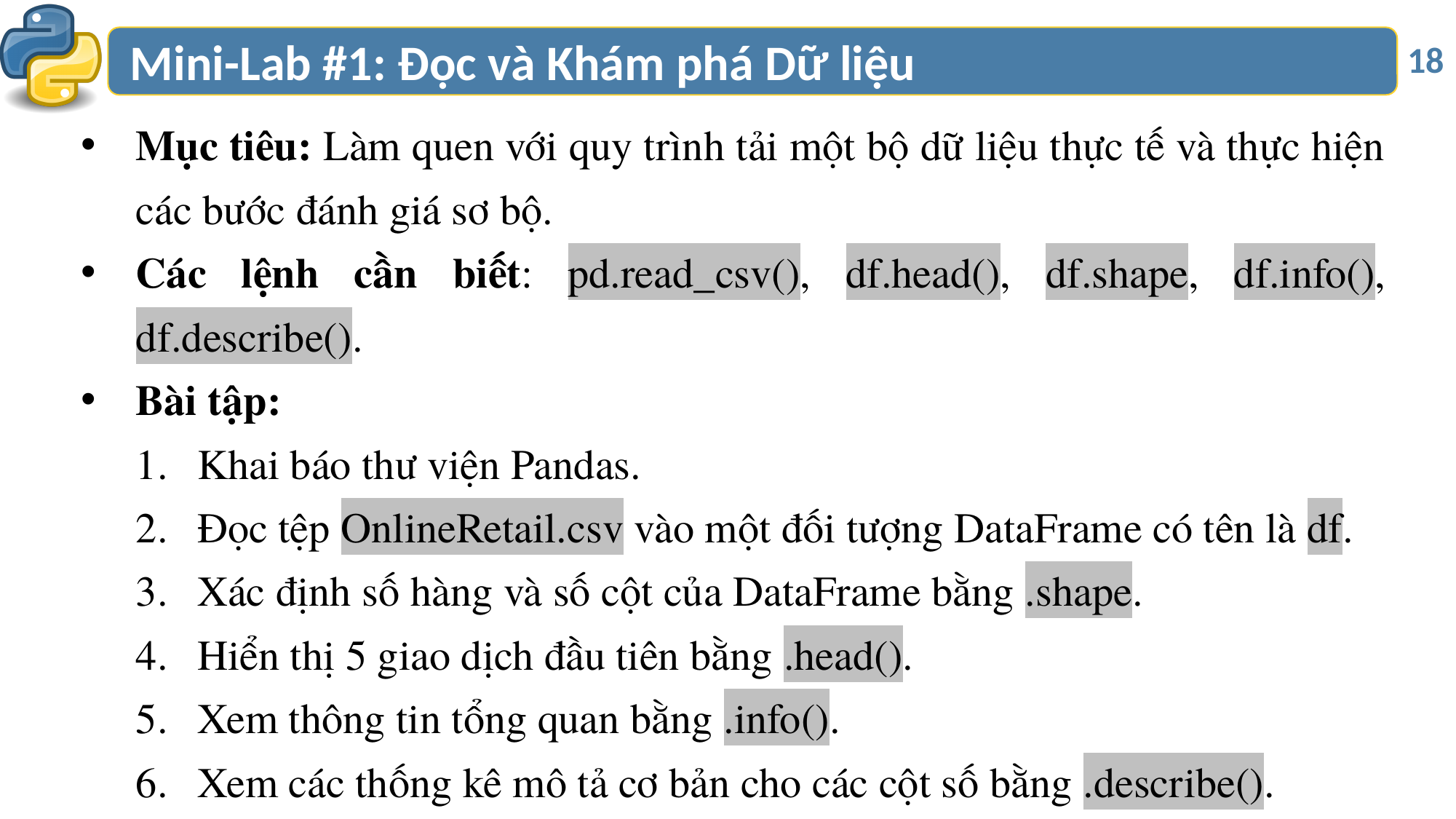

# Mini-Lab #1: Đọc và Khám phá Dữ liệu
18
Mục tiêu: Làm quen với quy trình tải một bộ dữ liệu thực tế và thực hiện các bước đánh giá sơ bộ.
Các lệnh cần biết: pd.read_csv(), df.head(), df.shape, df.info(), df.describe().
Bài tập:
Khai báo thư viện Pandas.
Đọc tệp OnlineRetail.csv vào một đối tượng DataFrame có tên là df.
Xác định số hàng và số cột của DataFrame bằng .shape.
Hiển thị 5 giao dịch đầu tiên bằng .head().
Xem thông tin tổng quan bằng .info().
Xem các thống kê mô tả cơ bản cho các cột số bằng .describe().